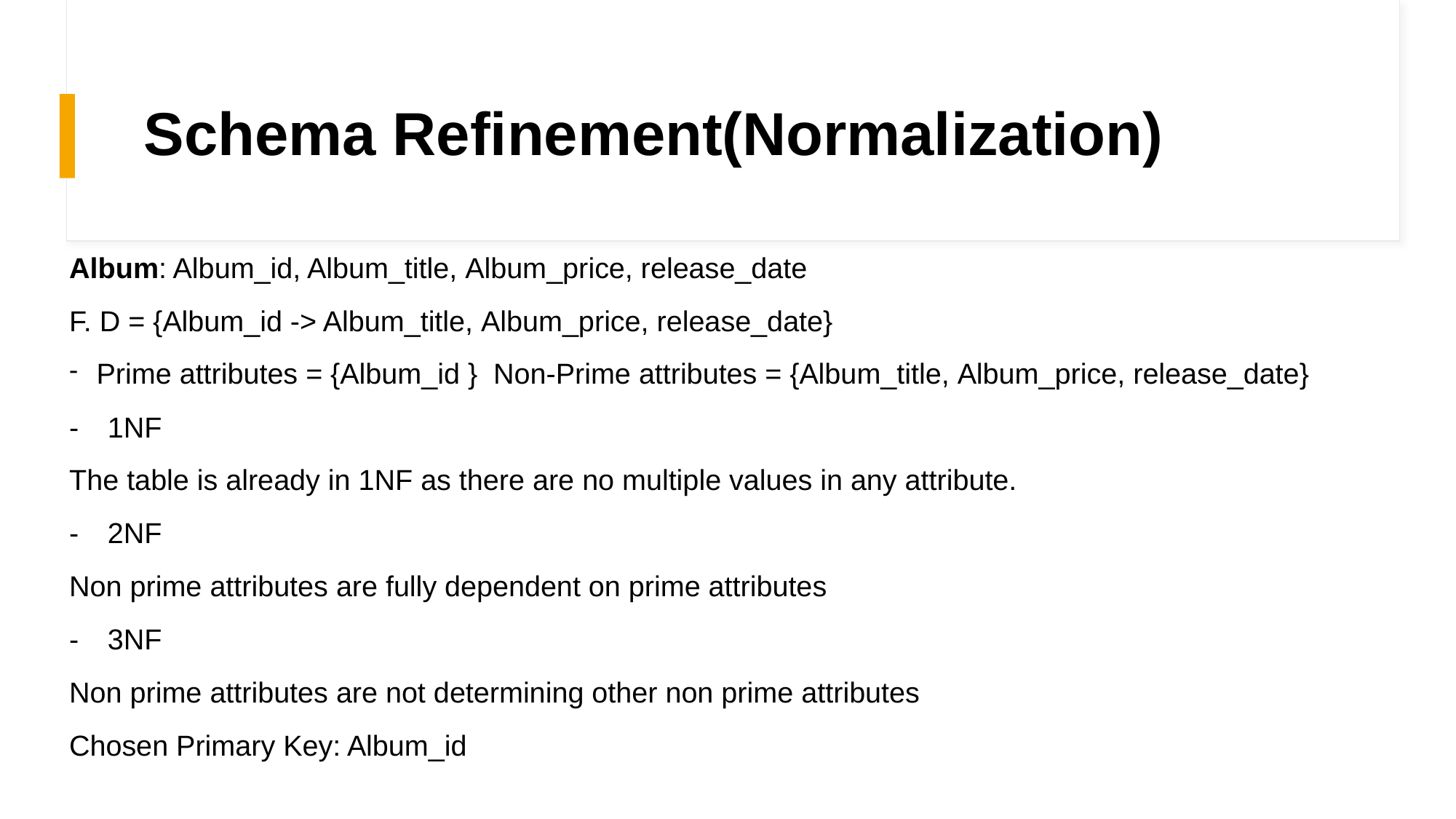

# Schema Refinement(Normalization)
Album: Album_id, Album_title, Album_price, release_date
F. D = {Album_id -> Album_title, Album_price, release_date}
Prime attributes = {Album_id }  Non-Prime attributes = {Album_title, Album_price, release_date}
- 1NF
The table is already in 1NF as there are no multiple values in any attribute.
- 2NF
Non prime attributes are fully dependent on prime attributes
- 3NF
Non prime attributes are not determining other non prime attributes
Chosen Primary Key: Album_id